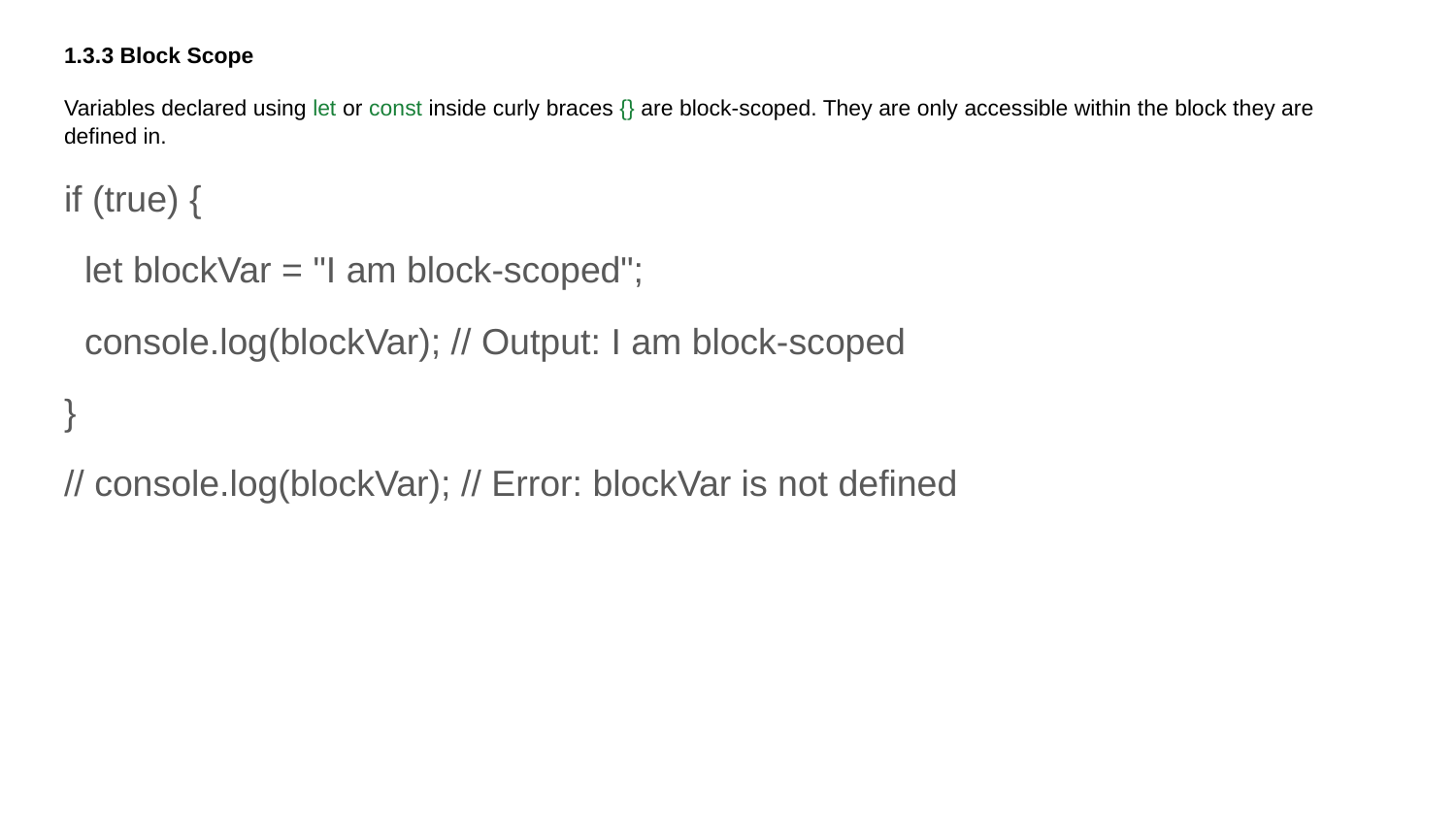

1.3.3 Block Scope
Variables declared using let or const inside curly braces {} are block-scoped. They are only accessible within the block they are defined in.
if (true) {
  let blockVar = "I am block-scoped";
  console.log(blockVar); // Output: I am block-scoped
}
// console.log(blockVar); // Error: blockVar is not defined